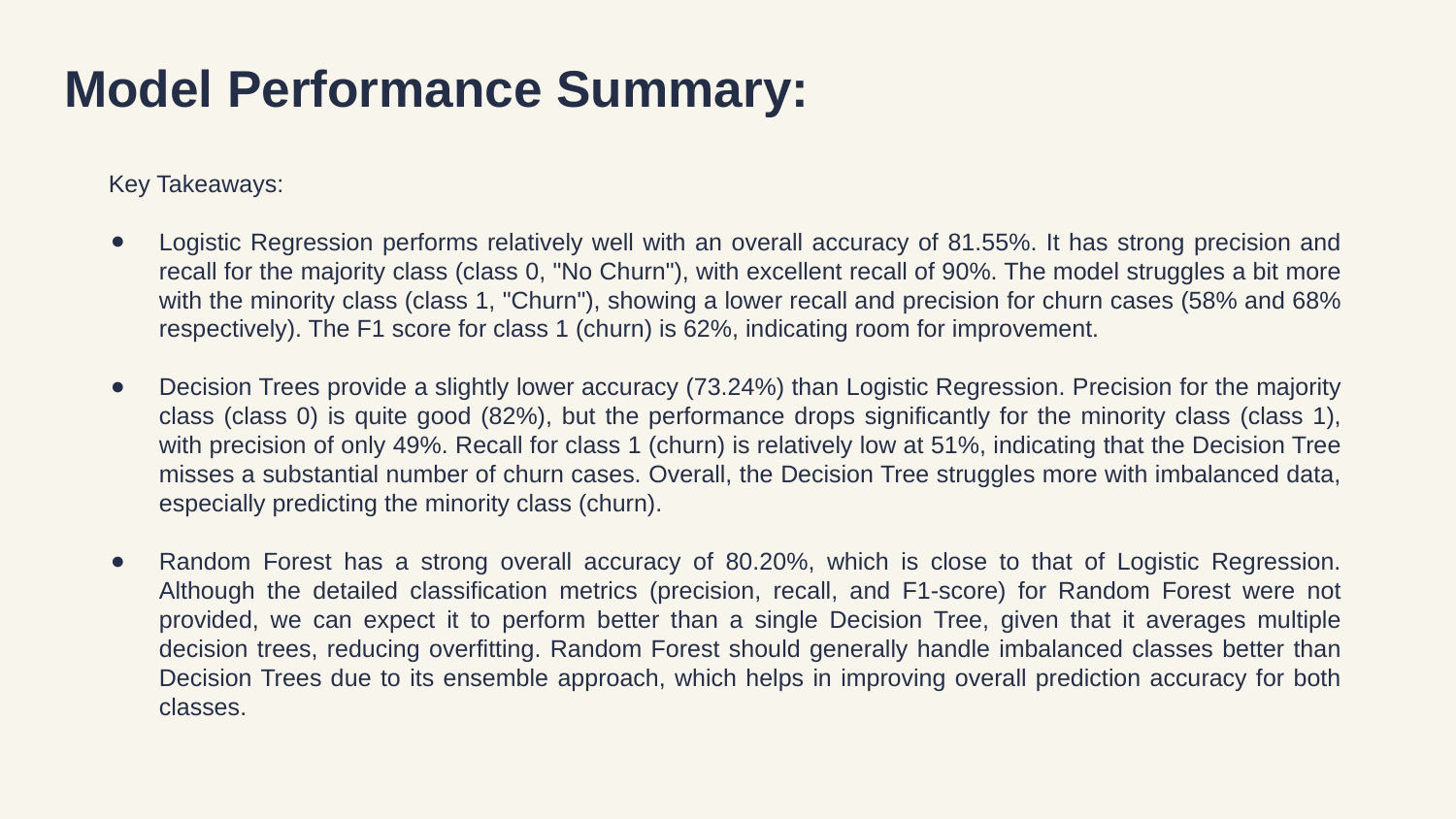

# Model Performance Summary:
Key Takeaways:

Logistic Regression performs relatively well with an overall accuracy of 81.55%. It has strong precision and recall for the majority class (class 0, "No Churn"), with excellent recall of 90%. The model struggles a bit more with the minority class (class 1, "Churn"), showing a lower recall and precision for churn cases (58% and 68% respectively). The F1 score for class 1 (churn) is 62%, indicating room for improvement.

Decision Trees provide a slightly lower accuracy (73.24%) than Logistic Regression. Precision for the majority class (class 0) is quite good (82%), but the performance drops significantly for the minority class (class 1), with precision of only 49%. Recall for class 1 (churn) is relatively low at 51%, indicating that the Decision Tree misses a substantial number of churn cases. Overall, the Decision Tree struggles more with imbalanced data, especially predicting the minority class (churn).

Random Forest has a strong overall accuracy of 80.20%, which is close to that of Logistic Regression. Although the detailed classification metrics (precision, recall, and F1-score) for Random Forest were not provided, we can expect it to perform better than a single Decision Tree, given that it averages multiple decision trees, reducing overfitting. Random Forest should generally handle imbalanced classes better than Decision Trees due to its ensemble approach, which helps in improving overall prediction accuracy for both classes.